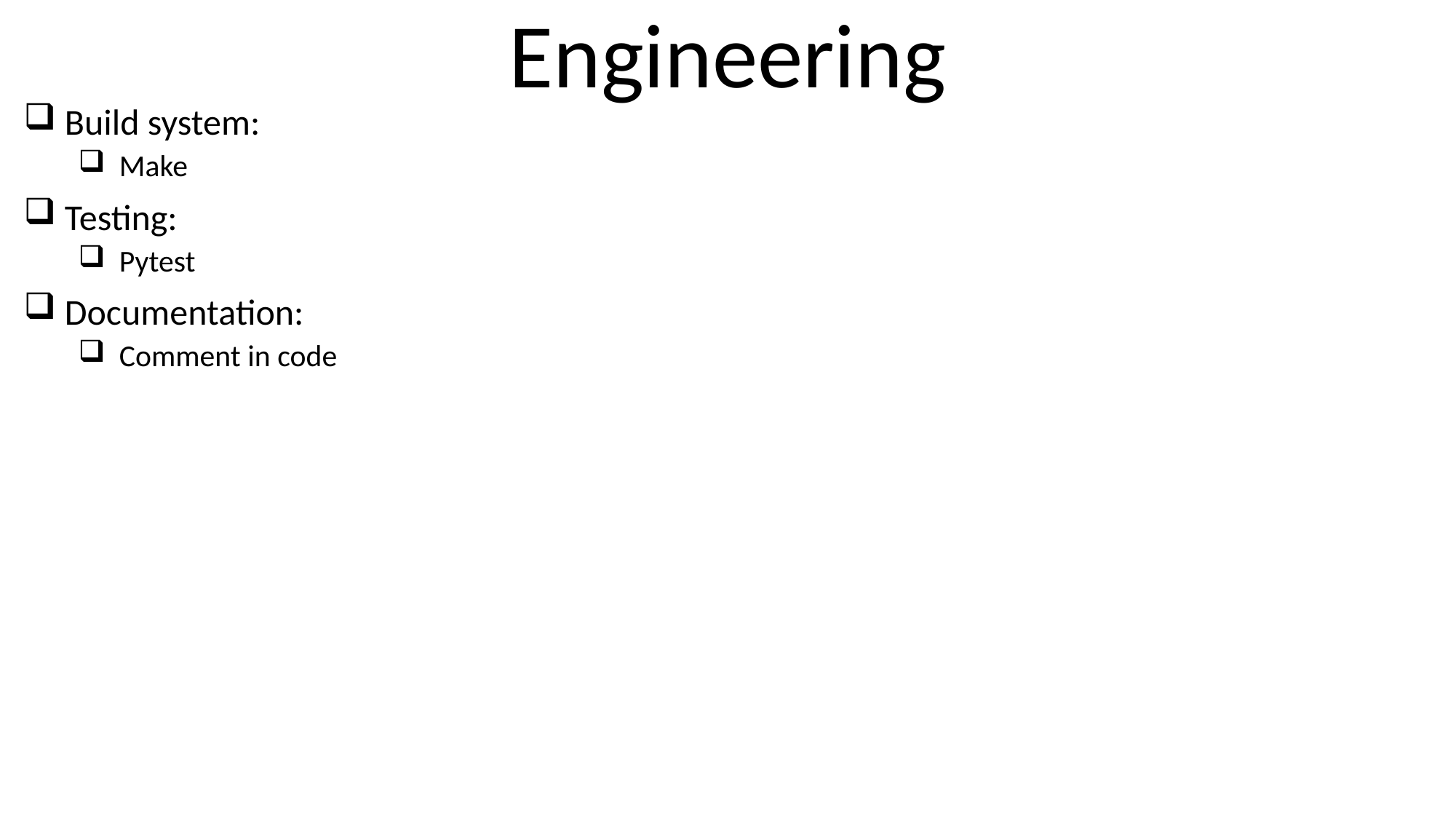

# Engineering
Build system:
Make
Testing:
Pytest
Documentation:
Comment in code